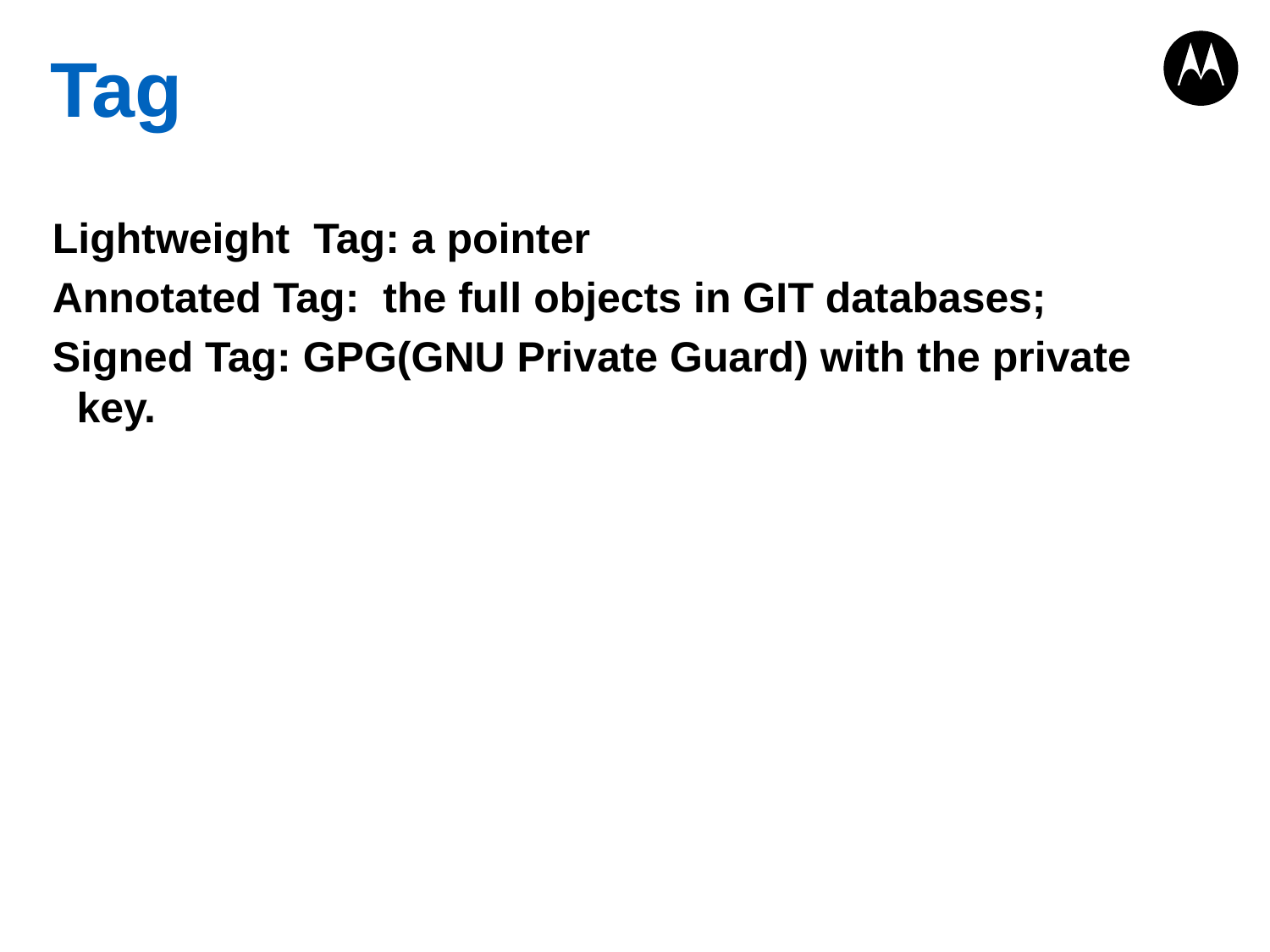

# Tag
Lightweight  Tag: a pointer
Annotated Tag:  the full objects in GIT databases;
Signed Tag: GPG(GNU Private Guard) with the private key.